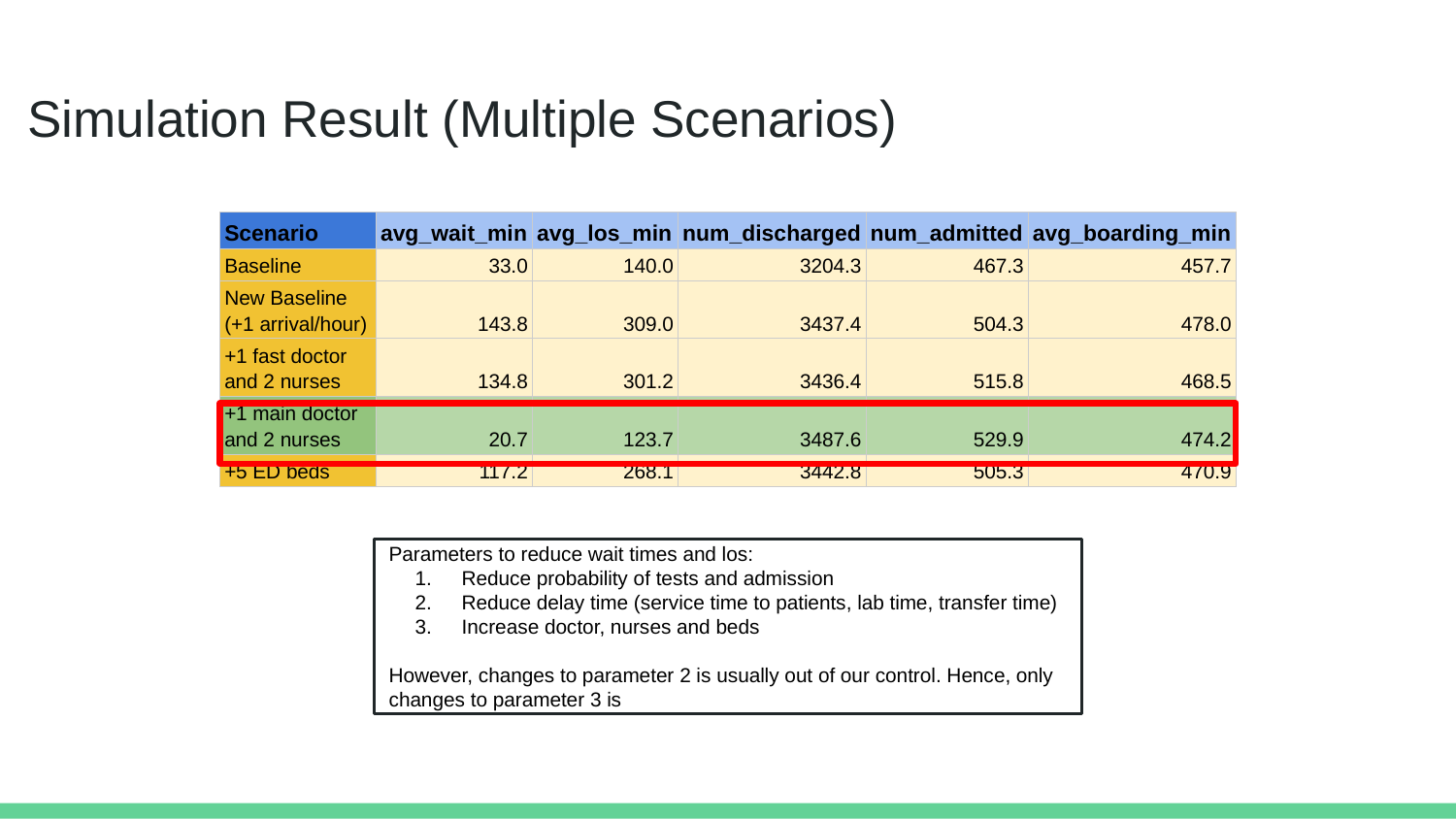

# Simulation Result (Multiple Scenarios)
| Scenario | avg\_wait\_min | avg\_los\_min | num\_discharged | num\_admitted | avg\_boarding\_min |
| --- | --- | --- | --- | --- | --- |
| Baseline | 33.0 | 140.0 | 3204.3 | 467.3 | 457.7 |
| New Baseline (+1 arrival/hour) | 143.8 | 309.0 | 3437.4 | 504.3 | 478.0 |
| +1 fast doctor and 2 nurses | 134.8 | 301.2 | 3436.4 | 515.8 | 468.5 |
| +1 main doctor and 2 nurses | 20.7 | 123.7 | 3487.6 | 529.9 | 474.2 |
| +5 ED beds | 117.2 | 268.1 | 3442.8 | 505.3 | 470.9 |

Parameters to reduce wait times and los:
Reduce probability of tests and admission
Reduce delay time (service time to patients, lab time, transfer time)
Increase doctor, nurses and beds

However, changes to parameter 2 is usually out of our control. Hence, only changes to parameter 3 is